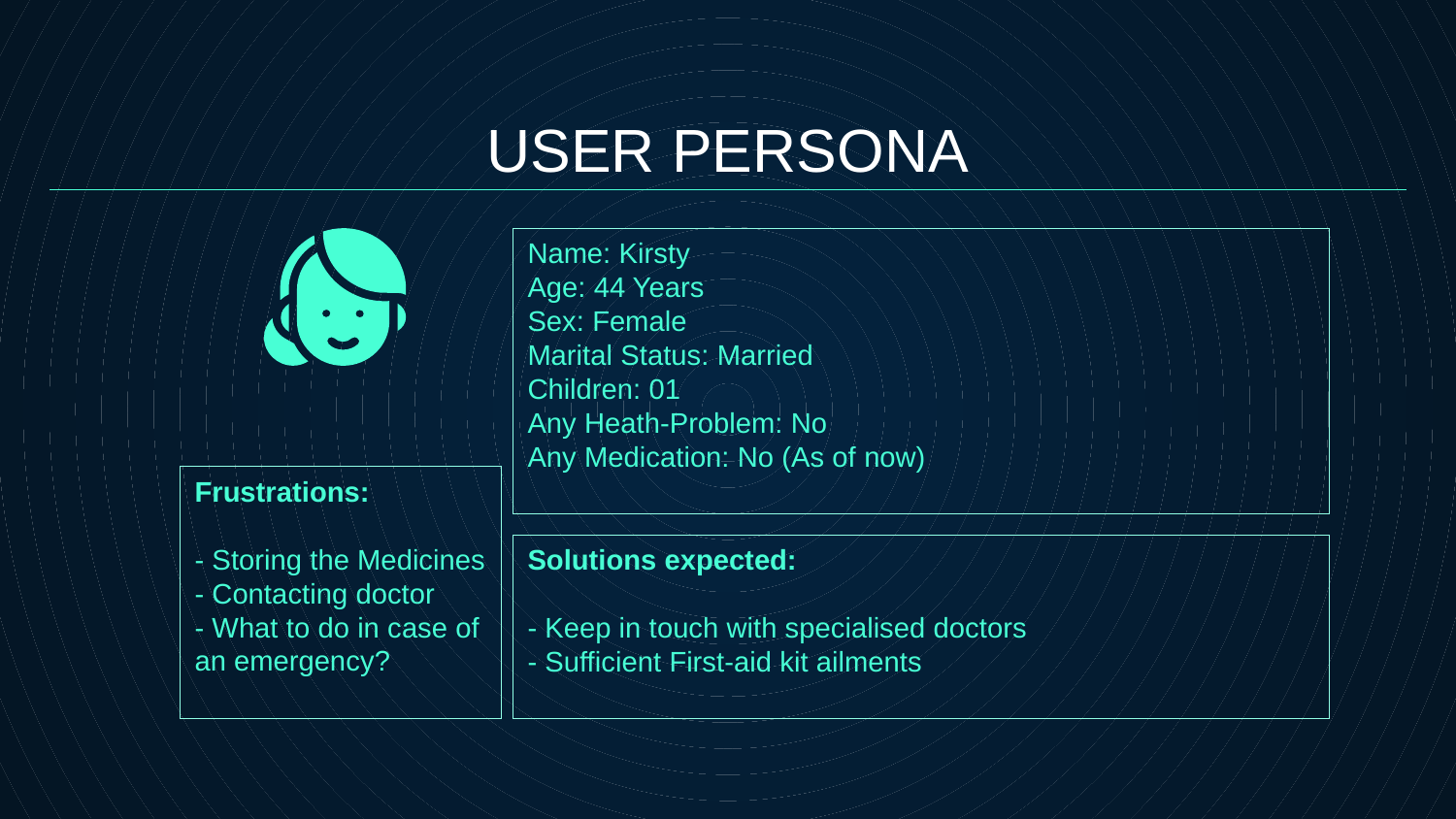

# USER PERSONA

Name: Kirsty
Age: 44 Years
Sex: Female
Marital Status: Married
Children: 01
Any Heath-Problem: No
Any Medication: No (As of now)

Frustrations:

- Storing the Medicines
- Contacting doctor
- What to do in case of an emergency?

Solutions expected:

- Keep in touch with specialised doctors
- Sufficient First-aid kit ailments